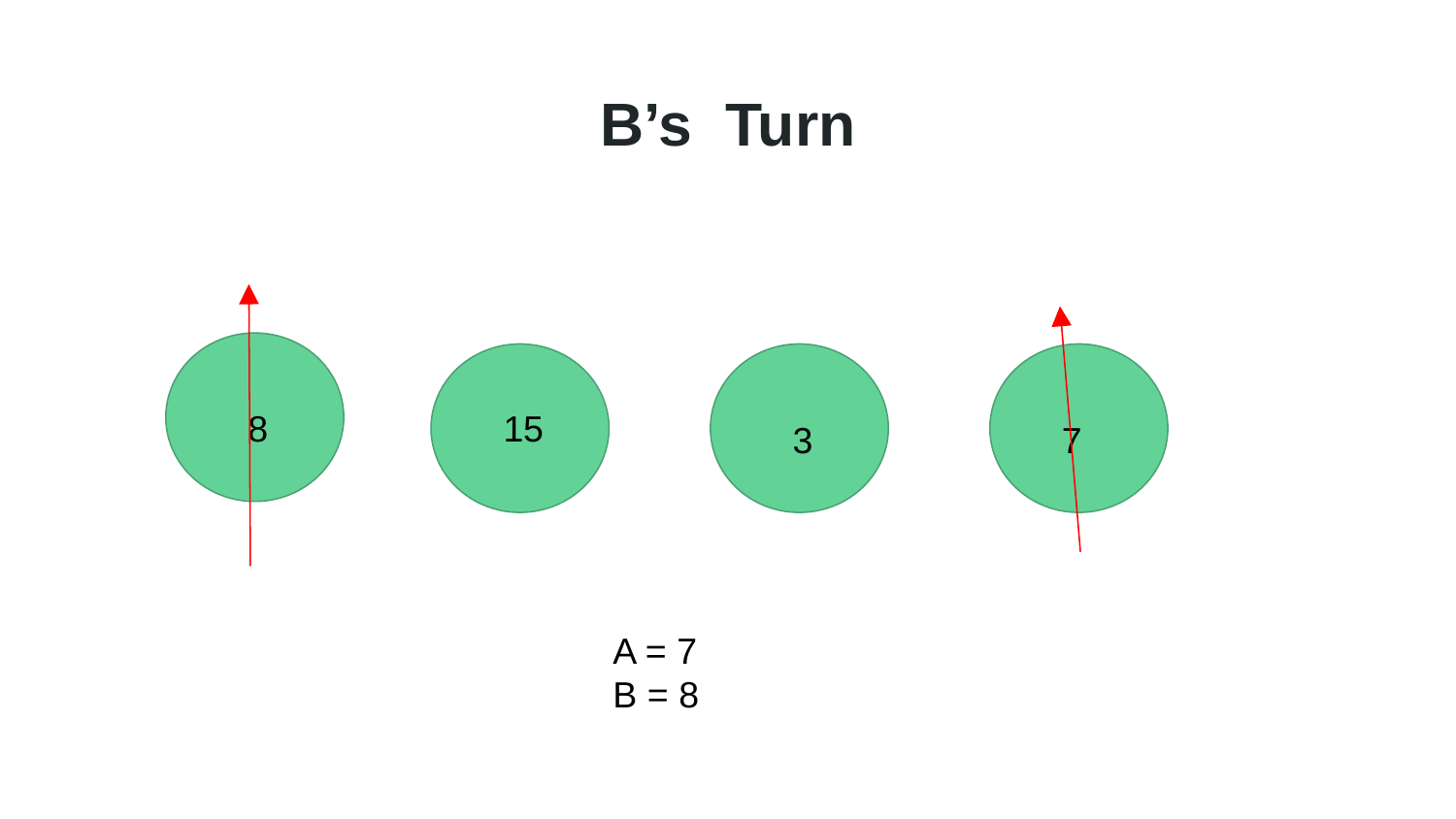

# B’s  Turn

8
15
3
7
A = 7
B = 8